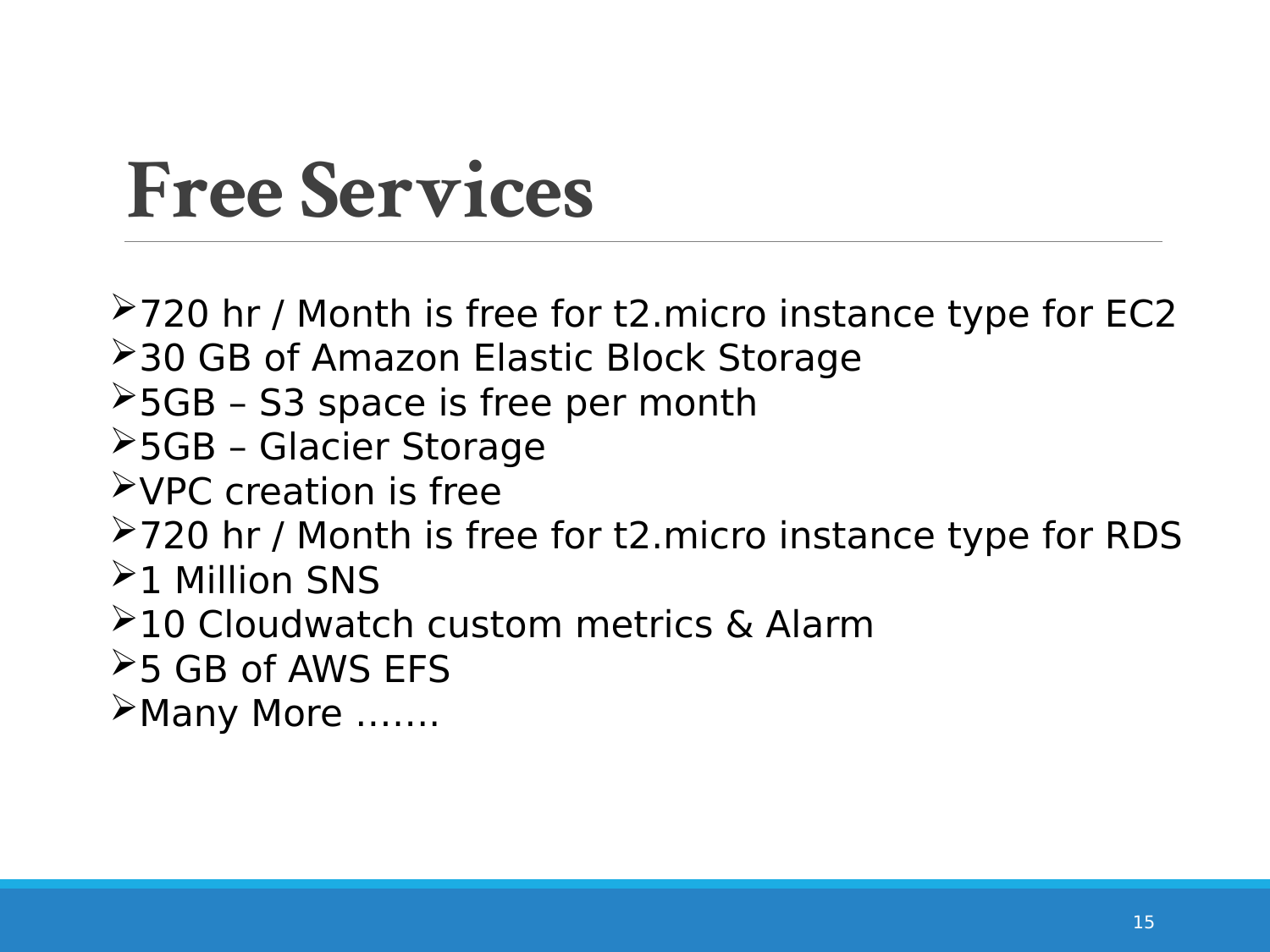

# Free Services
720 hr / Month is free for t2.micro instance type for EC2
30 GB of Amazon Elastic Block Storage
5GB – S3 space is free per month
5GB – Glacier Storage
VPC creation is free
720 hr / Month is free for t2.micro instance type for RDS
1 Million SNS
10 Cloudwatch custom metrics & Alarm
5 GB of AWS EFS
Many More …….

15